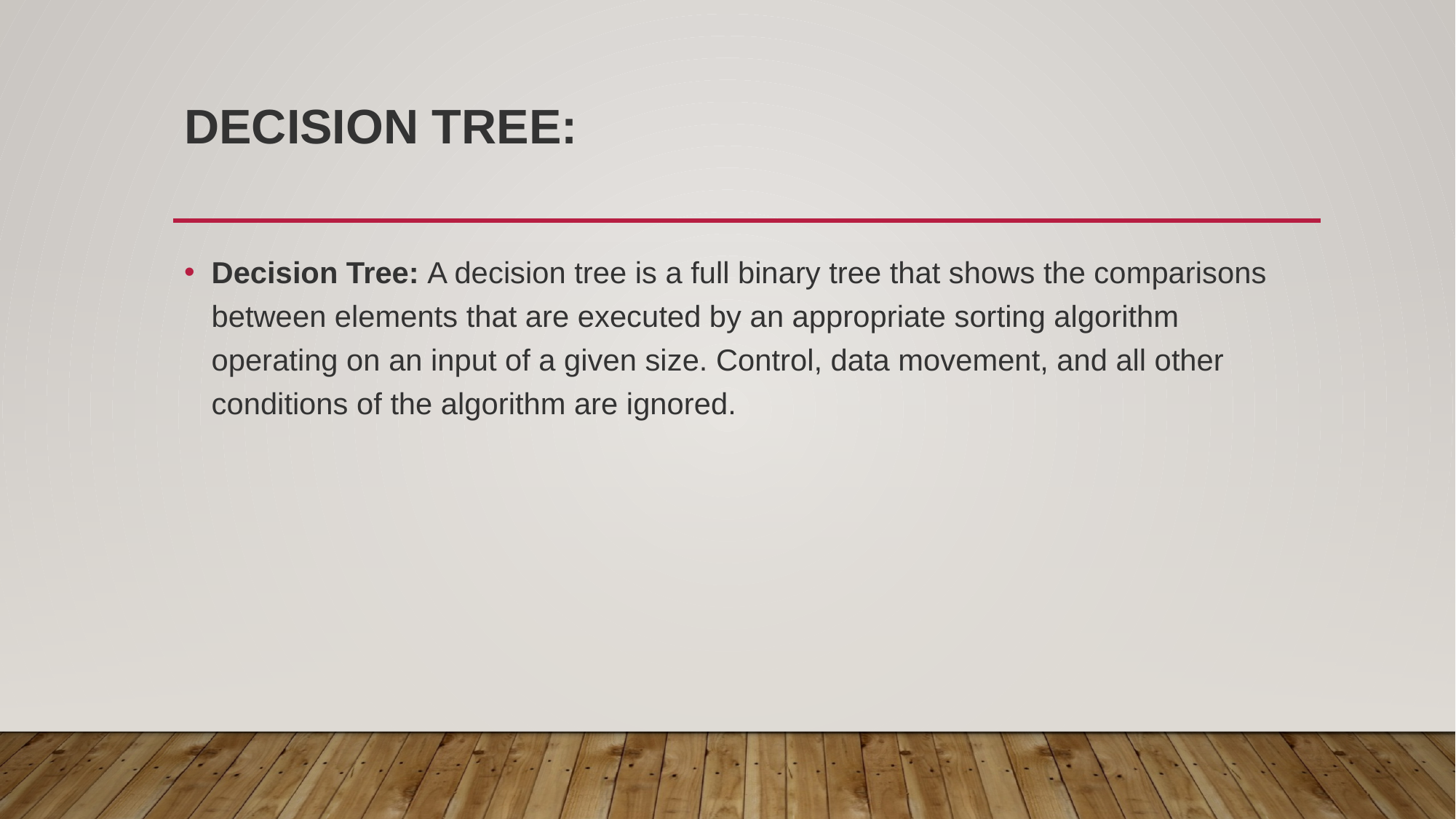

# Decision Tree:
Decision Tree: A decision tree is a full binary tree that shows the comparisons between elements that are executed by an appropriate sorting algorithm operating on an input of a given size. Control, data movement, and all other conditions of the algorithm are ignored.